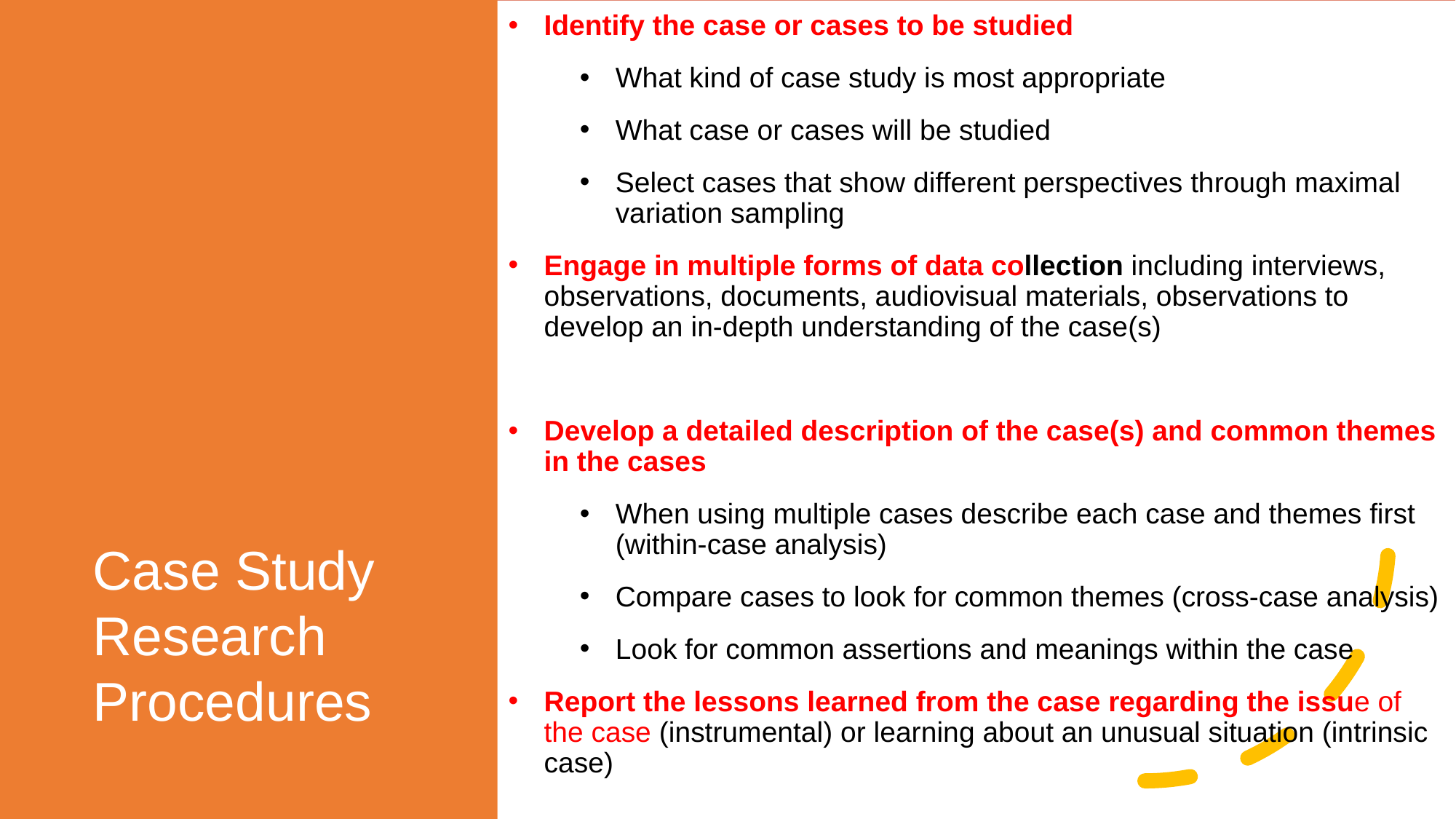

Identify the case or cases to be studied
What kind of case study is most appropriate
What case or cases will be studied
Select cases that show different perspectives through maximal variation sampling
Engage in multiple forms of data collection including interviews, observations, documents, audiovisual materials, observations to develop an in-depth understanding of the case(s)

Develop a detailed description of the case(s) and common themes in the cases
When using multiple cases describe each case and themes first (within-case analysis)
Compare cases to look for common themes (cross-case analysis)
Look for common assertions and meanings within the case
Report the lessons learned from the case regarding the issue of the case (instrumental) or learning about an unusual situation (intrinsic case)

# Case Study Research Procedures

Creswell Qualitative Inquiry 2e
4.36